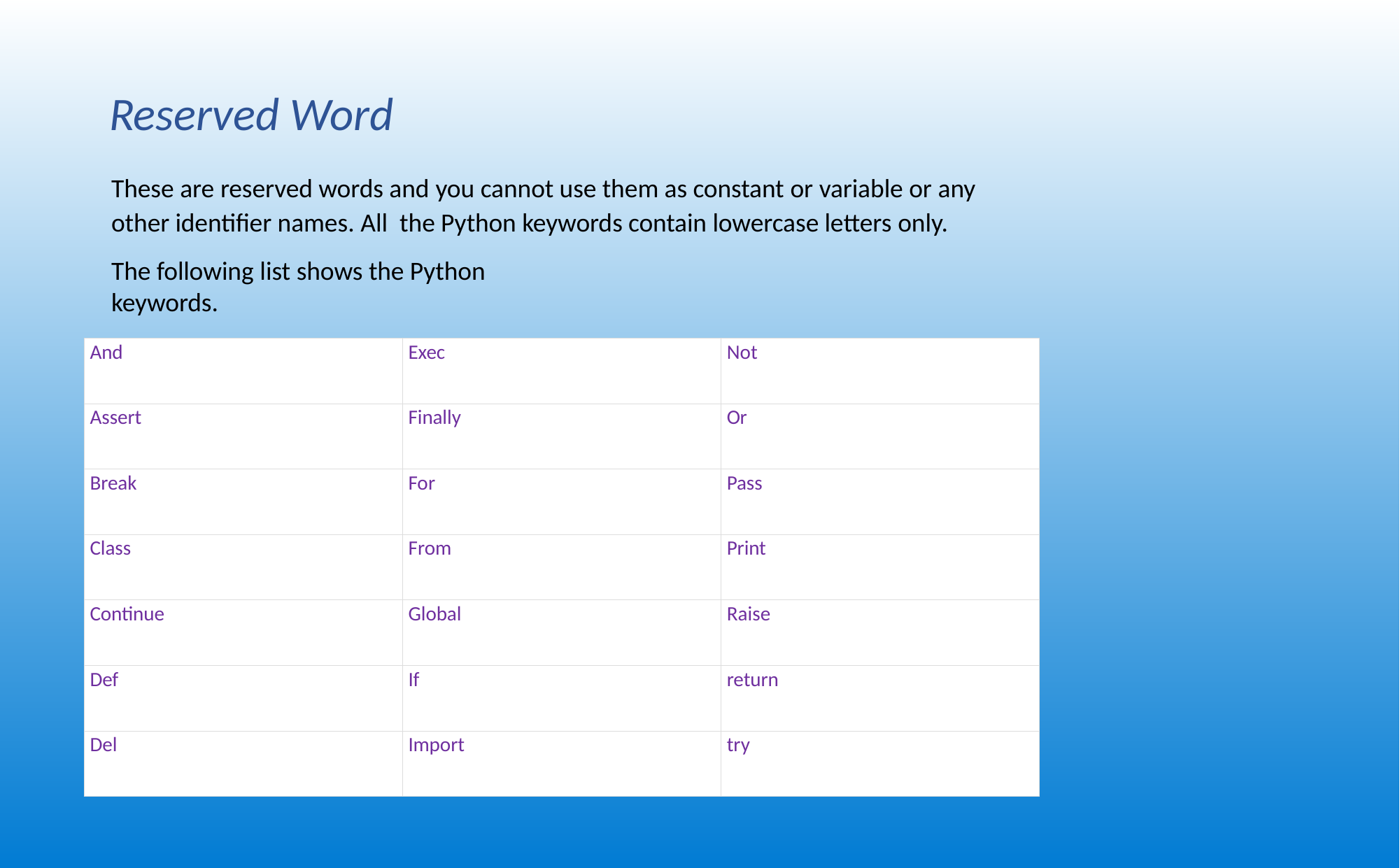

Reserved Word

These are reserved words and you cannot use them as constant or variable or any other identifier names. All  the Python keywords contain lowercase letters only.
The following list shows the Python keywords.
| And | Exec | Not |
| --- | --- | --- |
| Assert | Finally | Or |
| Break | For | Pass |
| Class | From | Print |
| Continue | Global | Raise |
| Def | If | return |
| Del | Import | try |